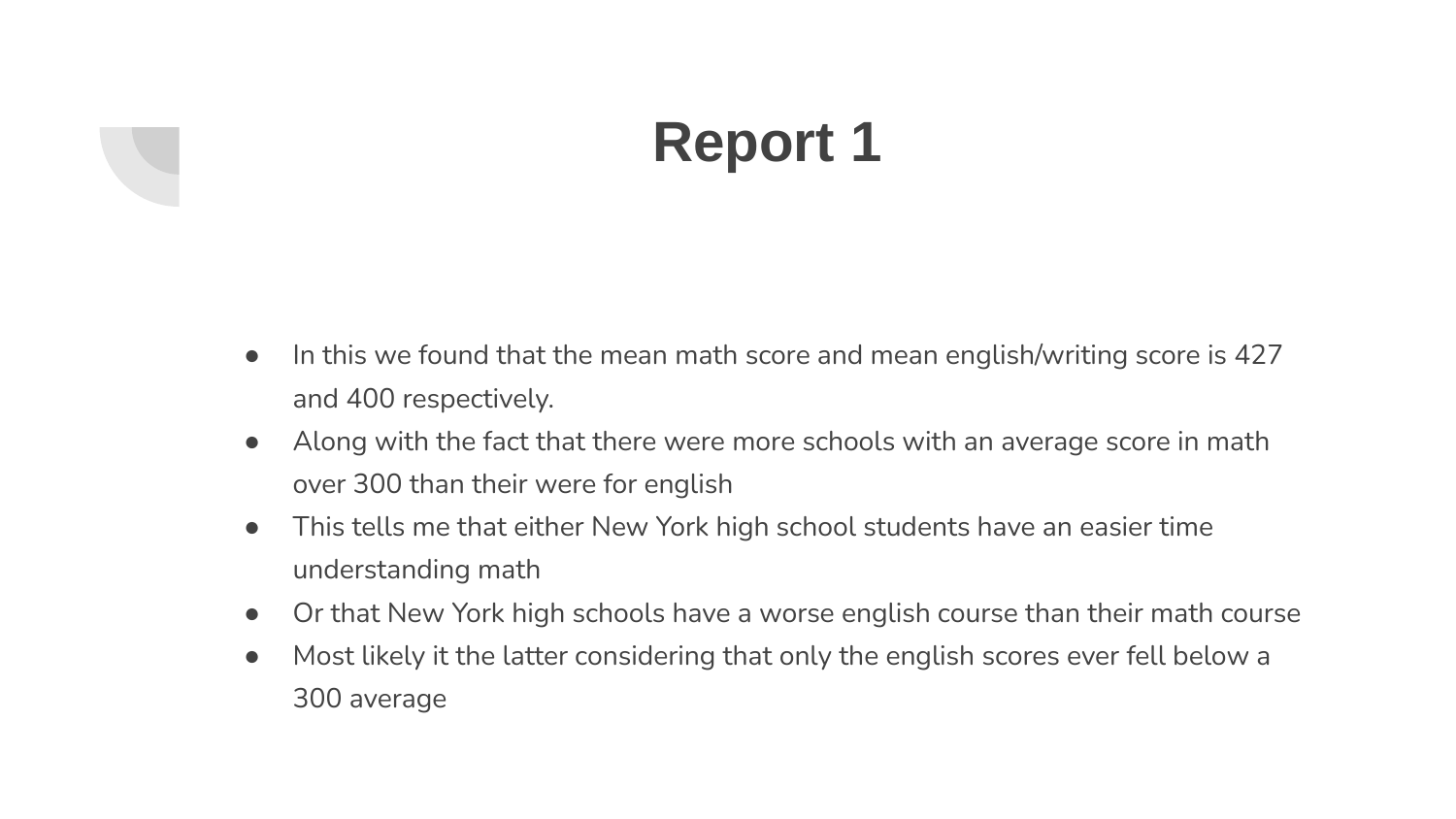

# Report 1
In this we found that the mean math score and mean english/writing score is 427 and 400 respectively.
Along with the fact that there were more schools with an average score in math over 300 than their were for english
This tells me that either New York high school students have an easier time understanding math
Or that New York high schools have a worse english course than their math course
Most likely it the latter considering that only the english scores ever fell below a 300 average